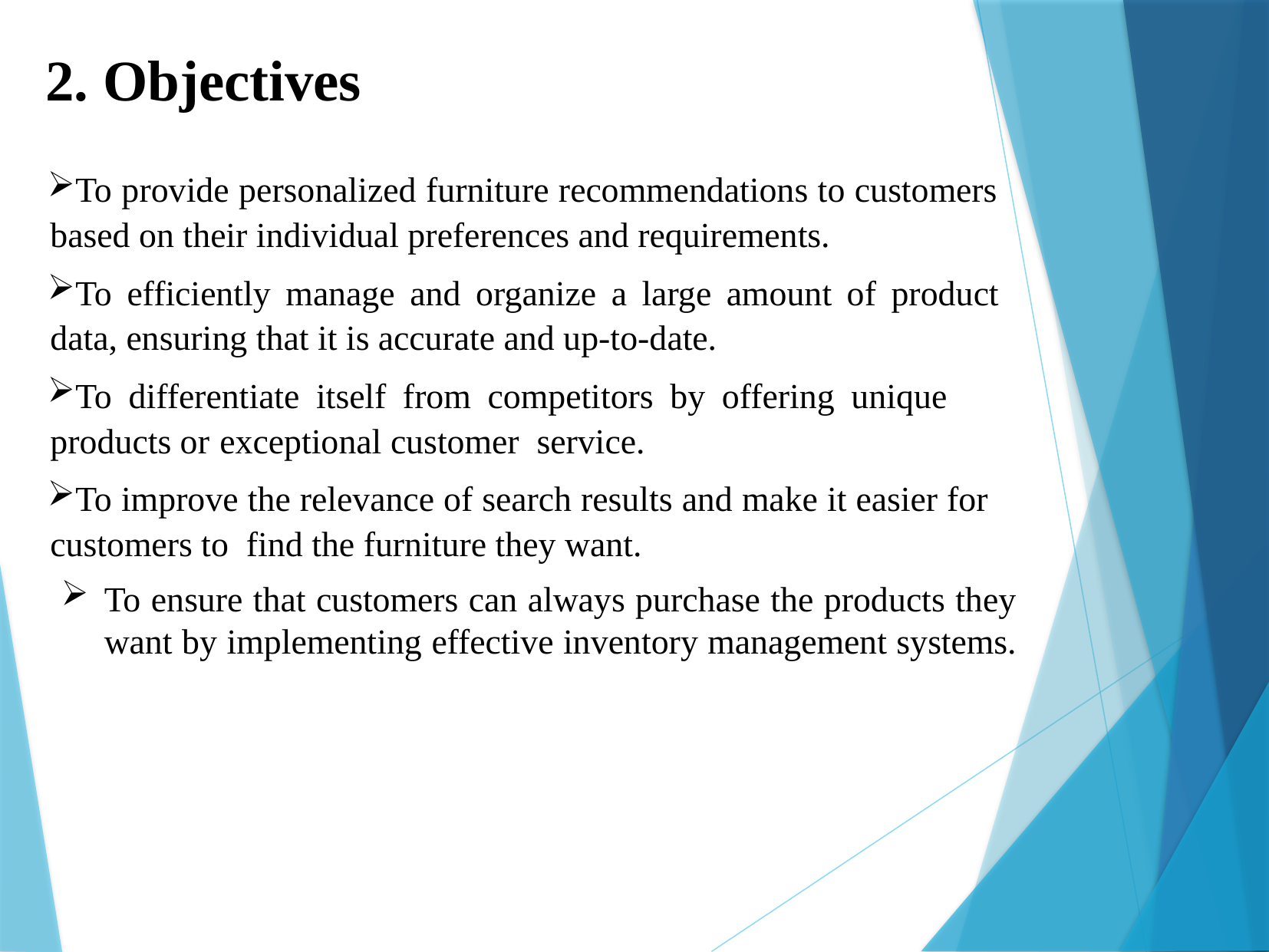

2. Objectives
To provide personalized furniture recommendations to customers 	based on their individual preferences and requirements.
To efficiently manage and organize a large amount of product 	data, ensuring that it is accurate and up-to-date.
To differentiate itself from competitors by offering unique 	products or 	exceptional customer  service.
To improve the relevance of search results and make it easier for 	customers to  find the furniture they want.
To ensure that customers can always purchase the products they want by implementing effective inventory management systems.